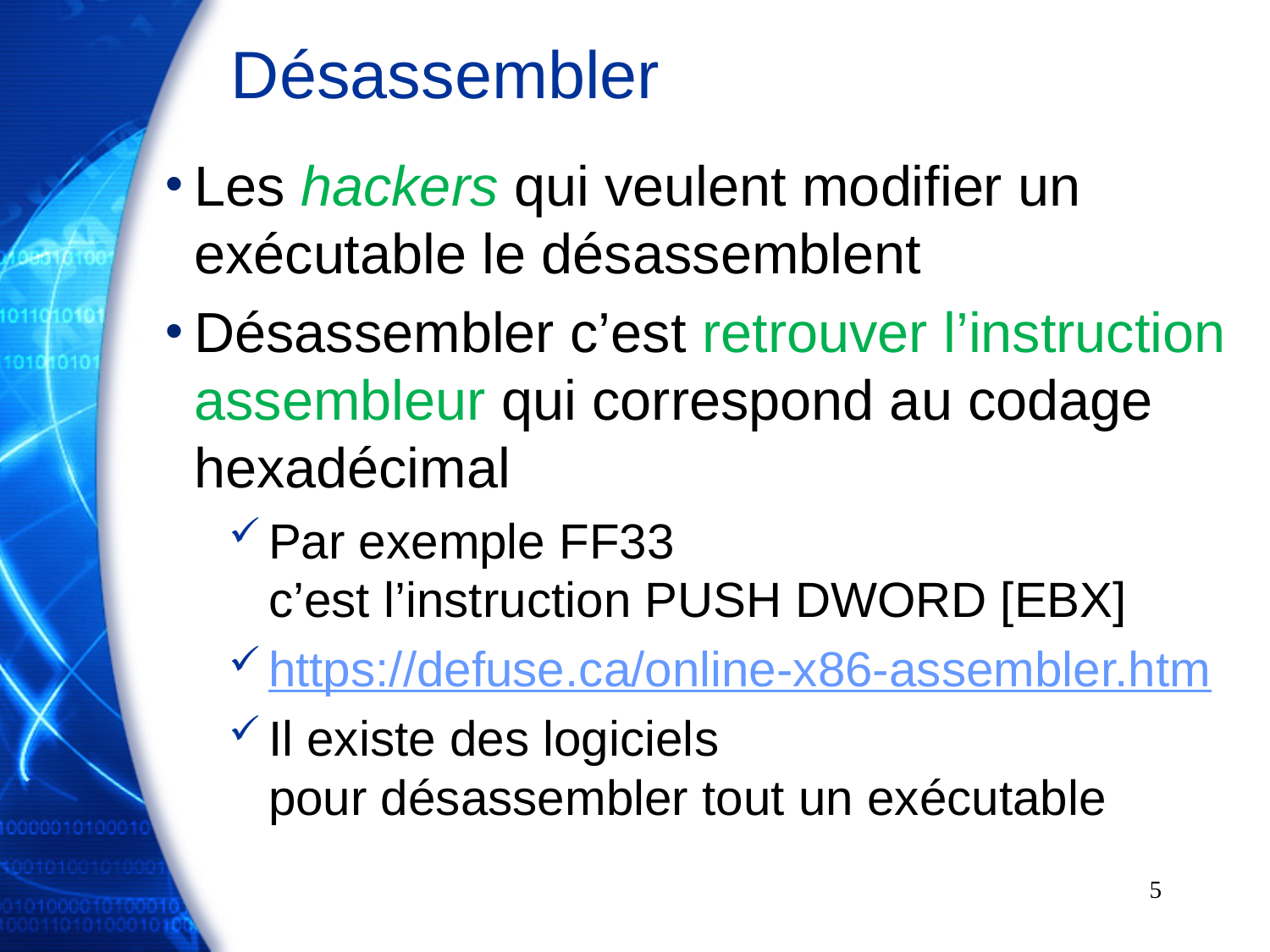

# Désassembler
Les hackers qui veulent modifier un exécutable le désassemblent
Désassembler c’est retrouver l’instruction assembleur qui correspond au codage hexadécimal
Par exemple FF33
c’est l’instruction PUSH DWORD [EBX]
https://defuse.ca/online-x86-assembler.htm
Il existe des logiciels
pour désassembler tout un exécutable

5